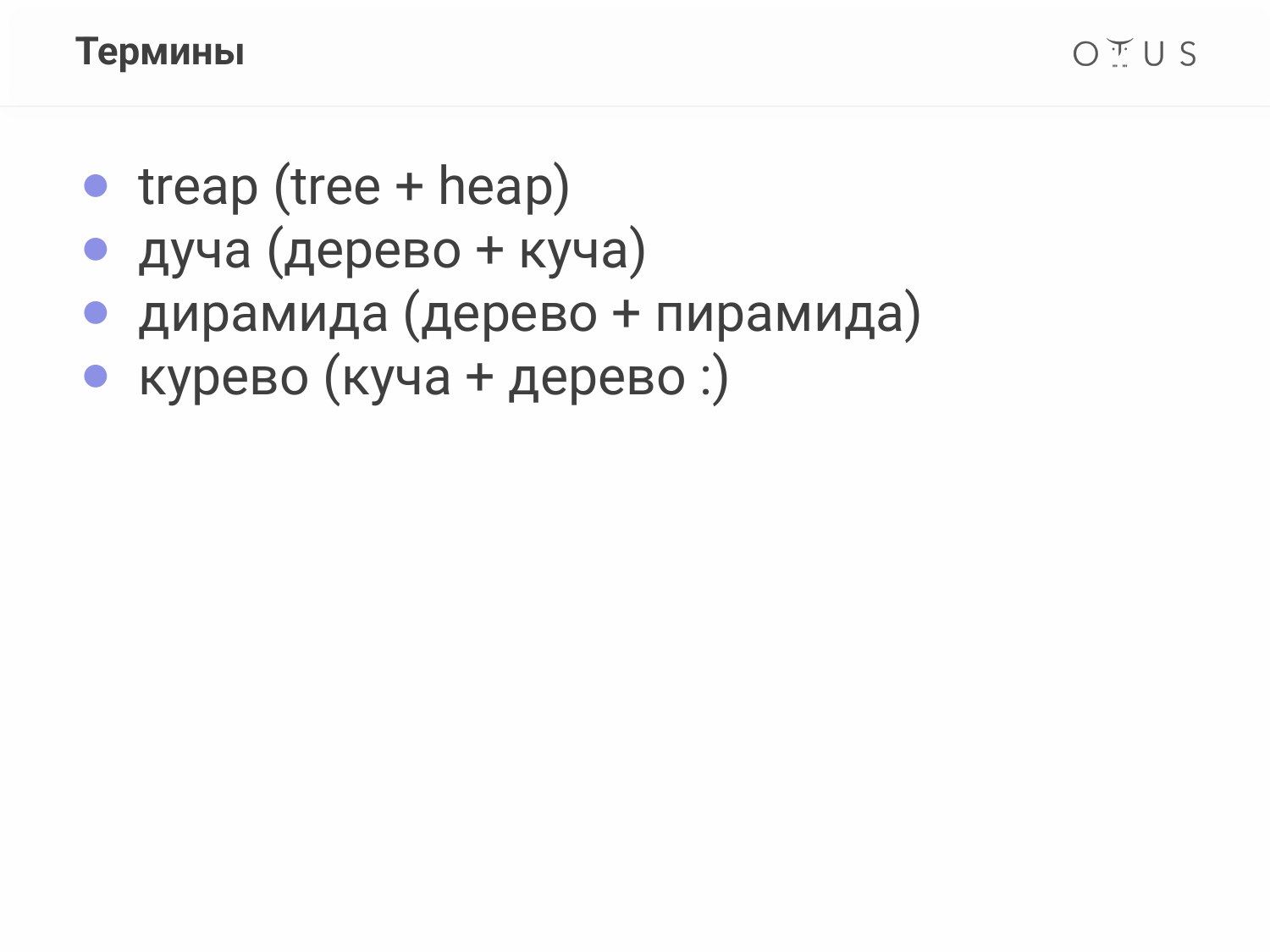

# Термины
treap (tree + heap)
дуча (дерево + куча)
дирамида (дерево + пирамида)
курево (куча + дерево :)